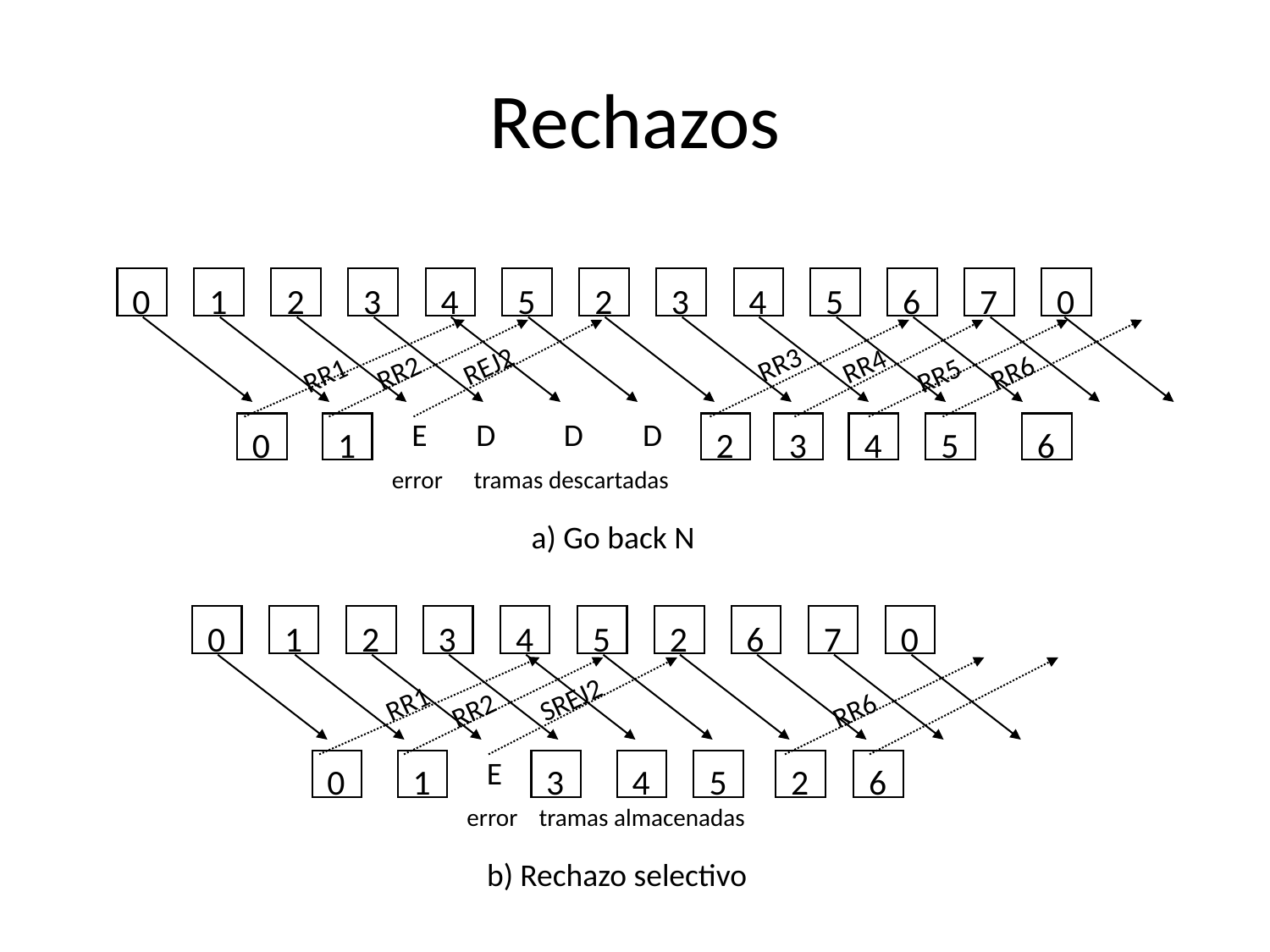

# Rechazos

0

1

2

3

4

5

2

3

4

5

6

7

0

RR3
REJ2
RR4
RR2
RR6
RR1
RR5
E
D
D
D

0

1

2

3

4

5

6
error
tramas descartadas
a) Go back N

0

1

2

3

4

5

2

6

7

0

SREJ2
RR1
RR2
RR6
E

0

1

3

4

5

2

6
error
tramas almacenadas
b) Rechazo selectivo